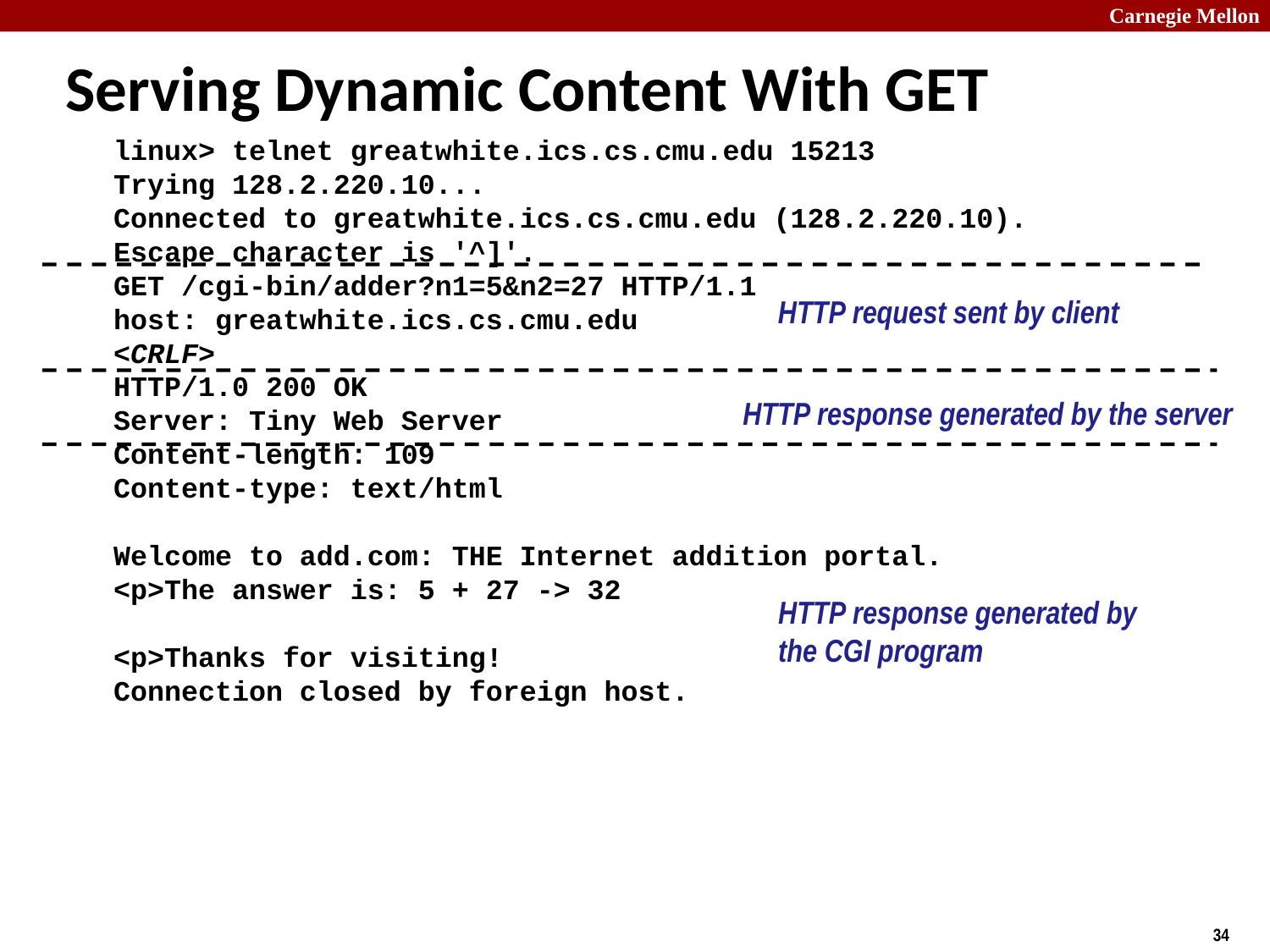

# Serving Dynamic Content With GET
linux> telnet greatwhite.ics.cs.cmu.edu 15213
Trying 128.2.220.10...
Connected to greatwhite.ics.cs.cmu.edu (128.2.220.10).
Escape character is '^]'.
GET /cgi-bin/adder?n1=5&n2=27 HTTP/1.1
host: greatwhite.ics.cs.cmu.edu
<CRLF>
HTTP/1.0 200 OK
Server: Tiny Web Server
Content-length: 109
Content-type: text/html

Welcome to add.com: THE Internet addition portal.
<p>The answer is: 5 + 27 -> 32

<p>Thanks for visiting!
Connection closed by foreign host.

HTTP request sent by client

HTTP response generated by the server

HTTP response generated by
the CGI program